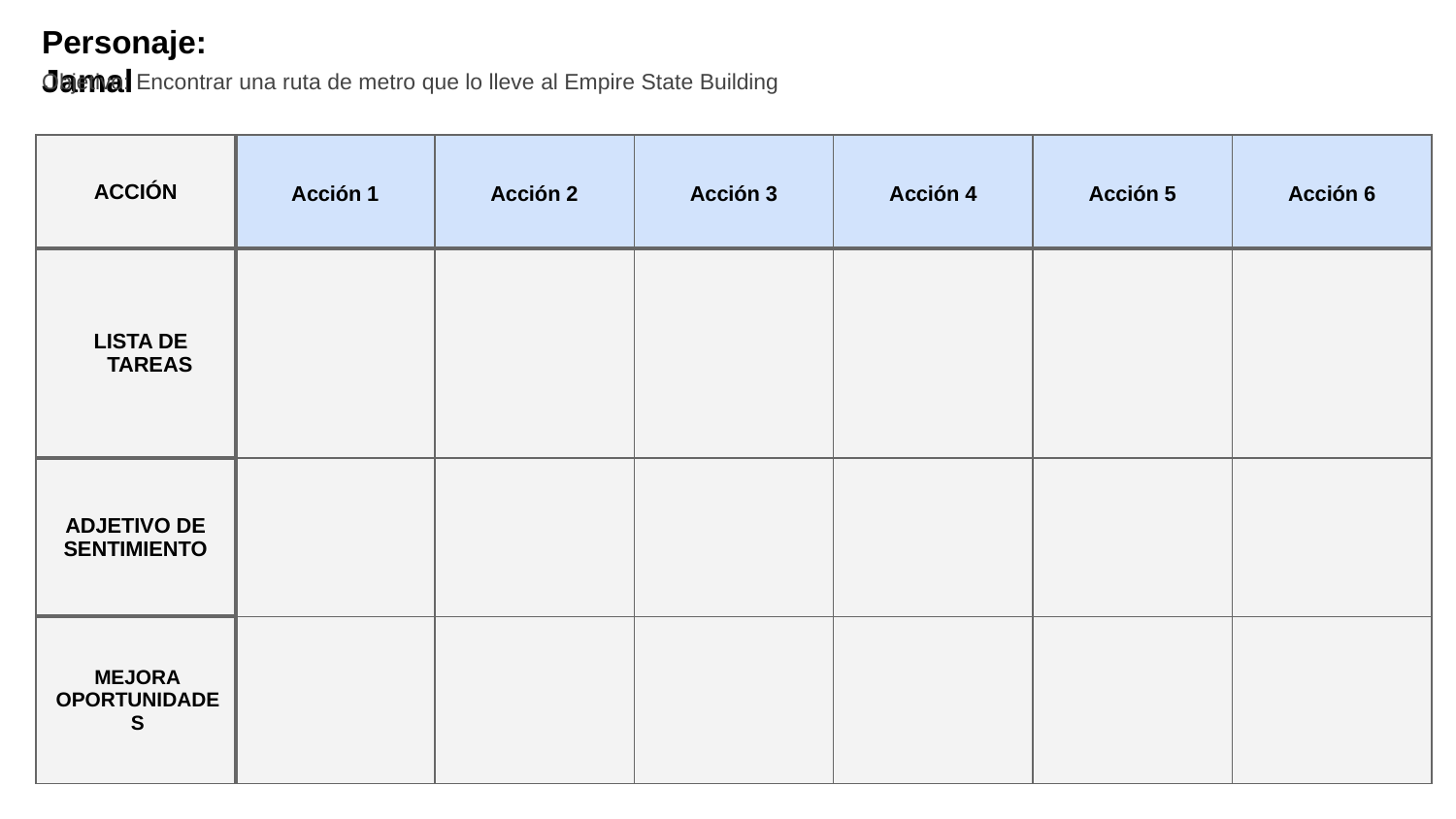

Personaje: Jamal
Objetivo: Encontrar una ruta de metro que lo lleve al Empire State Building

| ACCIÓN | Acción 1 | Acción 2 | Acción 3 | Acción 4 | Acción 5 | Acción 6 |
| --- | --- | --- | --- | --- | --- | --- |
| LISTA DE TAREAS |  |  |  |  |  |  |
| ADJETIVO DE SENTIMIENTO |  |  |  |  |  |  |
| MEJORA OPORTUNIDADES |  |  |  |  |  |  |